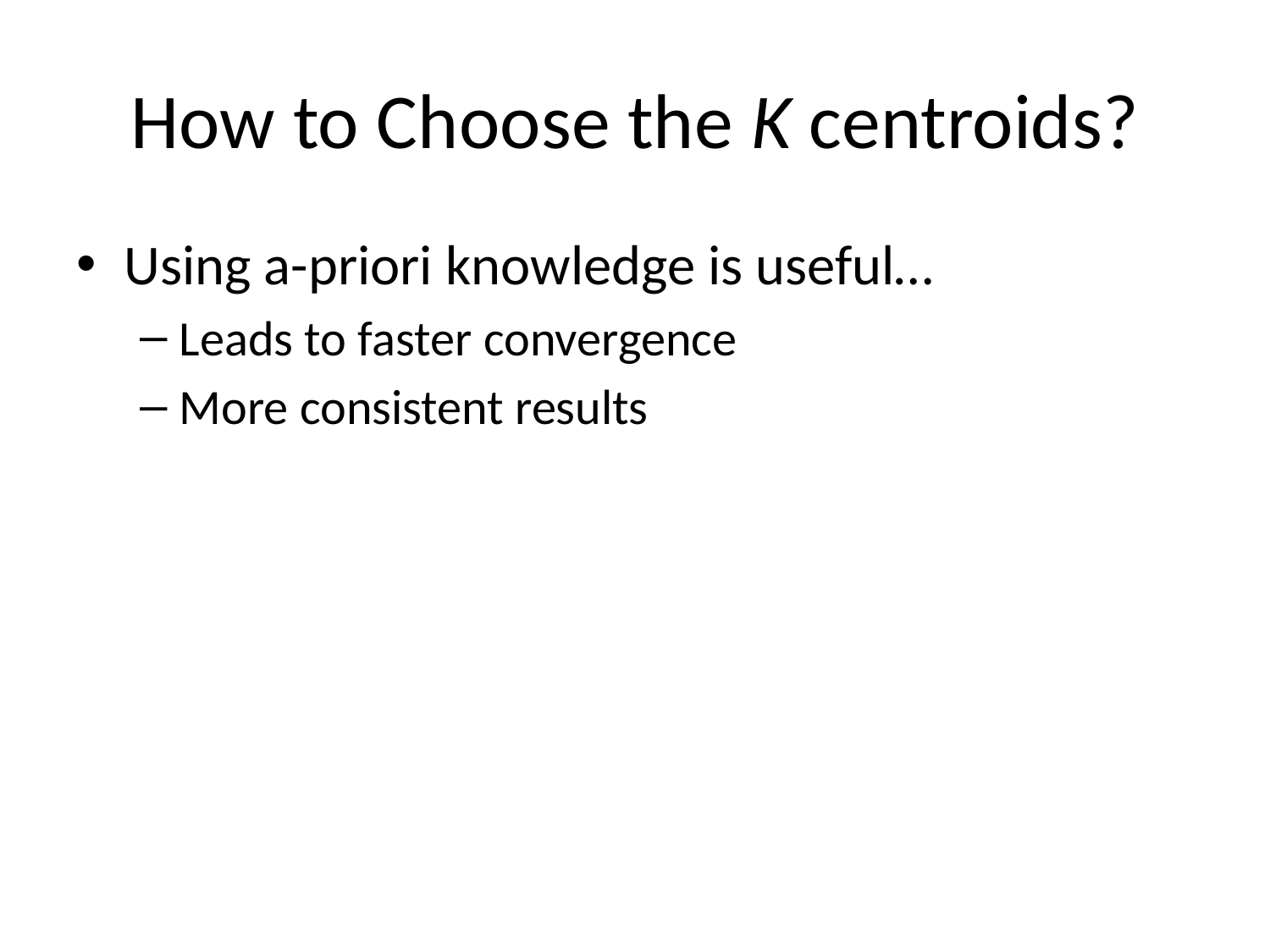

# How to Choose the K centroids?
Using a-priori knowledge is useful…
Leads to faster convergence
More consistent results